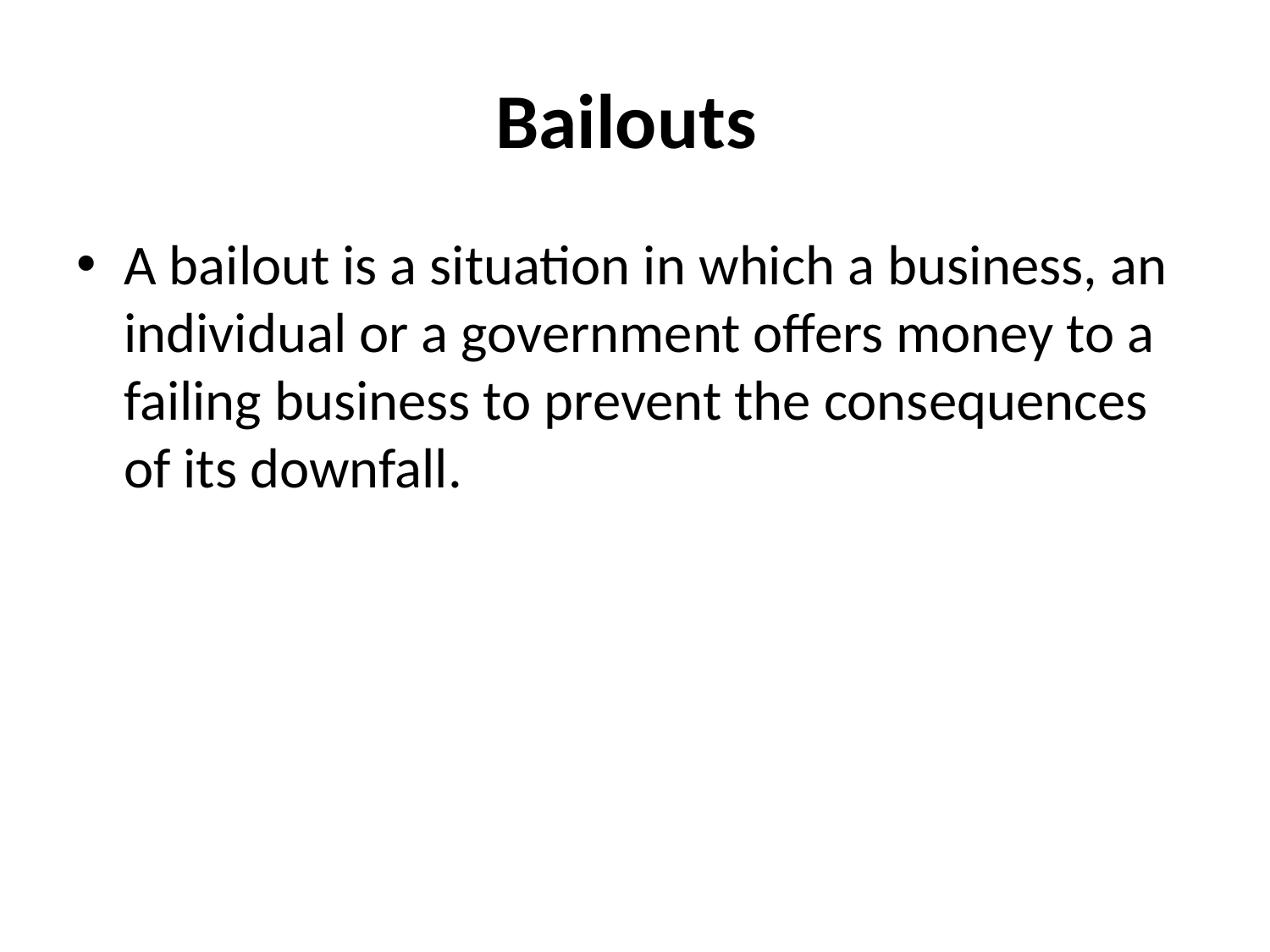

# Bailouts
A bailout is a situation in which a business, an individual or a government offers money to a failing business to prevent the consequences of its downfall.